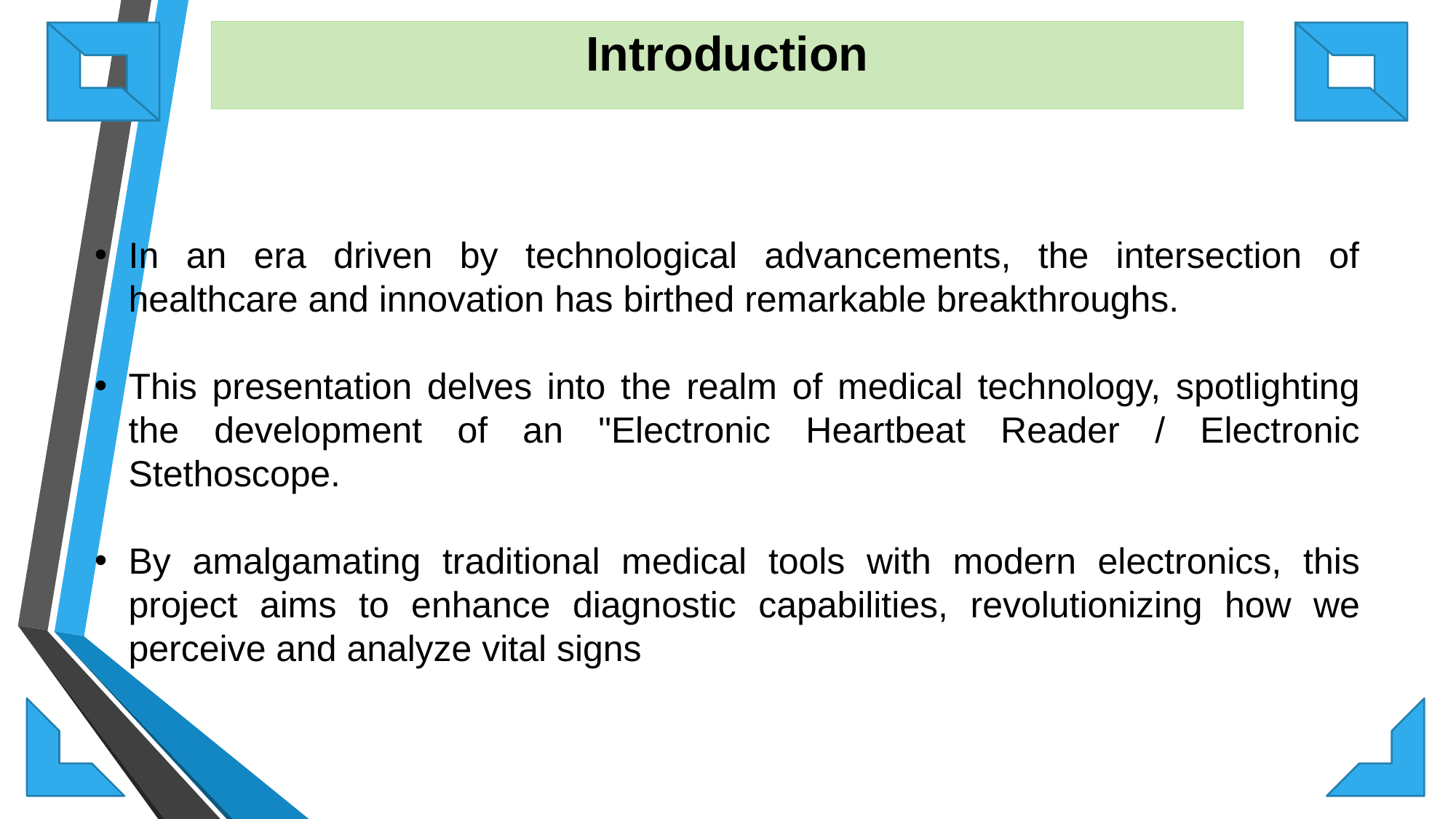

Introduction
In an era driven by technological advancements, the intersection of healthcare and innovation has birthed remarkable breakthroughs.

This presentation delves into the realm of medical technology, spotlighting the development of an "Electronic Heartbeat Reader / Electronic Stethoscope.

By amalgamating traditional medical tools with modern electronics, this project aims to enhance diagnostic capabilities, revolutionizing how we perceive and analyze vital signs